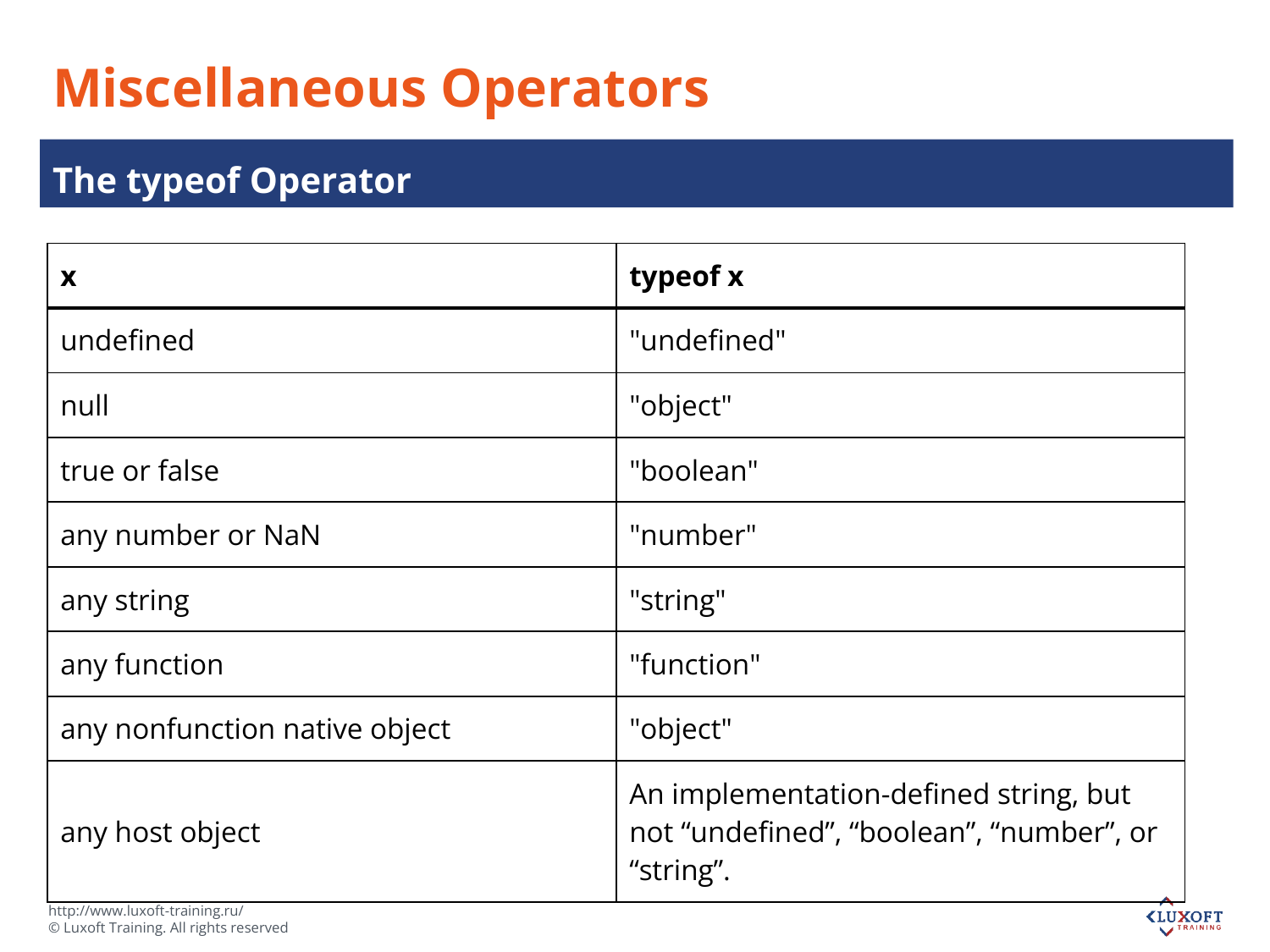

# Miscellaneous Operators
The typeof Operator
| x | typeof x |
| --- | --- |
| undefined | "undefined" |
| null | "object" |
| true or false | "boolean" |
| any number or NaN | "number" |
| any string | "string" |
| any function | "function" |
| any nonfunction native object | "object" |
| any host object | An implementation-defined string, but not “undefined”, “boolean”, “number”, or “string”. |